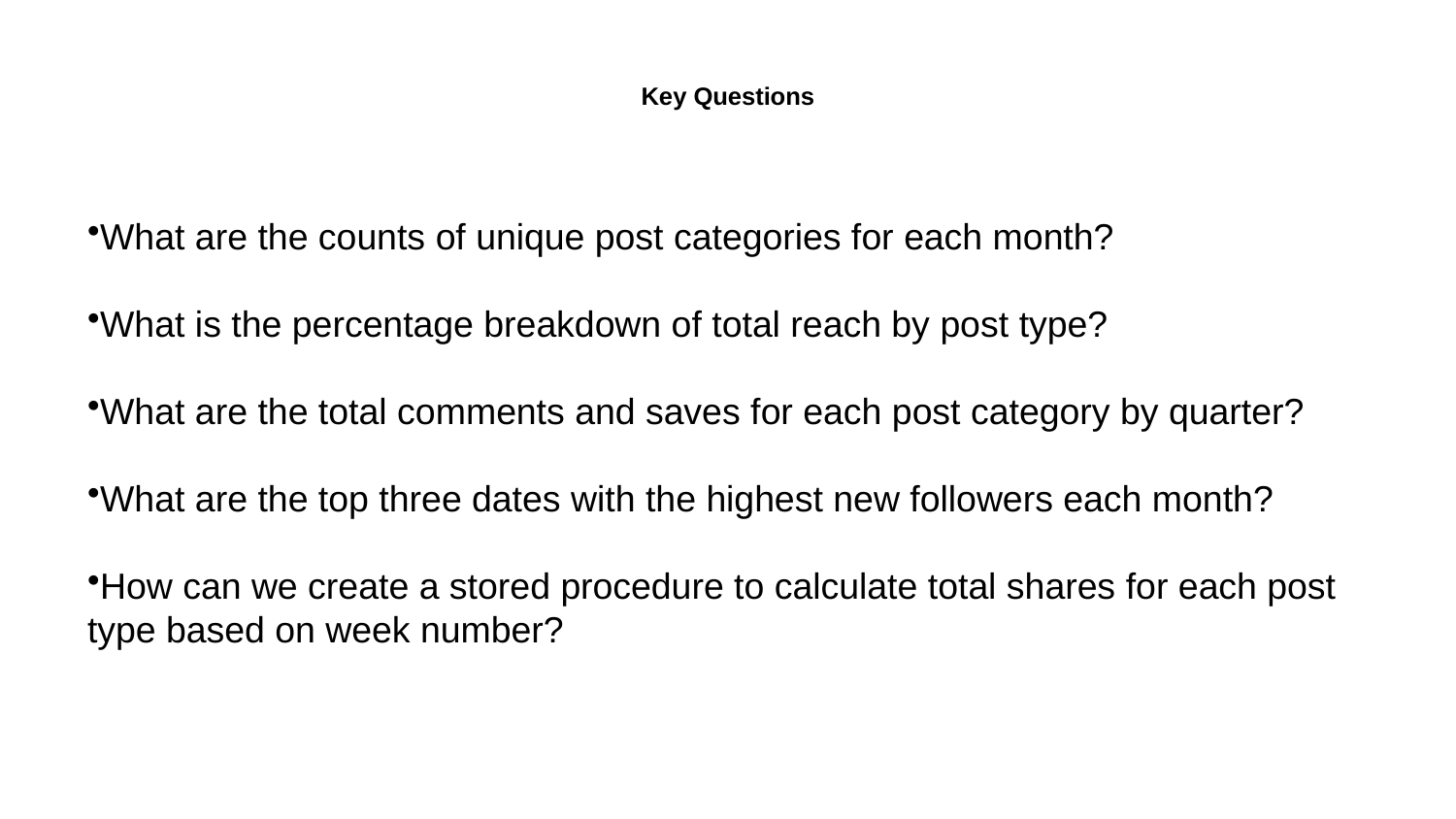

# Key Questions
What are the counts of unique post categories for each month?

What is the percentage breakdown of total reach by post type?

What are the total comments and saves for each post category by quarter?

What are the top three dates with the highest new followers each month?

How can we create a stored procedure to calculate total shares for each post type based on week number?